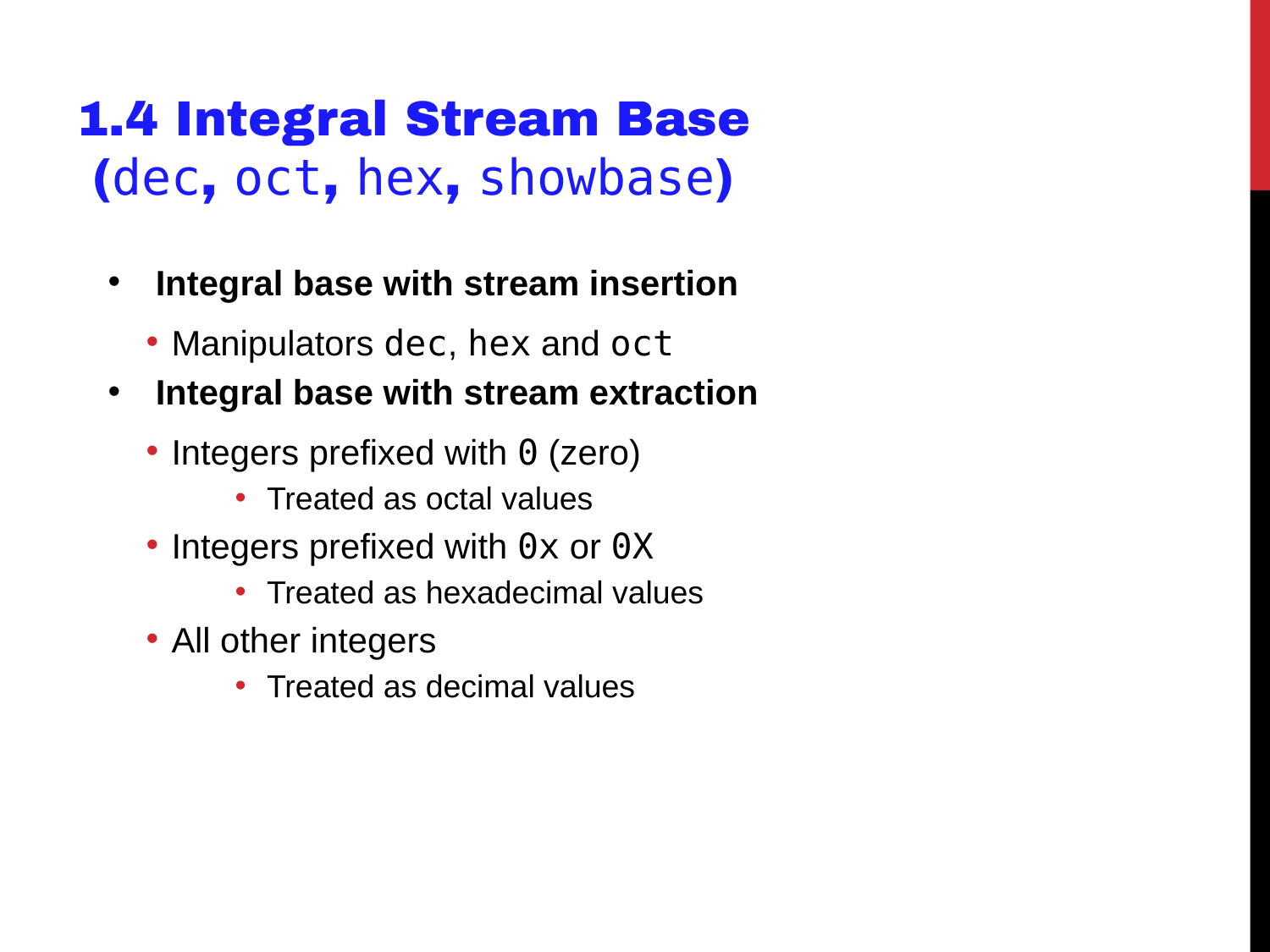

# 1.4 Integral Stream Base (dec, oct, hex, showbase)
Integral base with stream insertion
Manipulators dec, hex and oct
Integral base with stream extraction
Integers prefixed with 0 (zero)
Treated as octal values
Integers prefixed with 0x or 0X
Treated as hexadecimal values
All other integers
Treated as decimal values